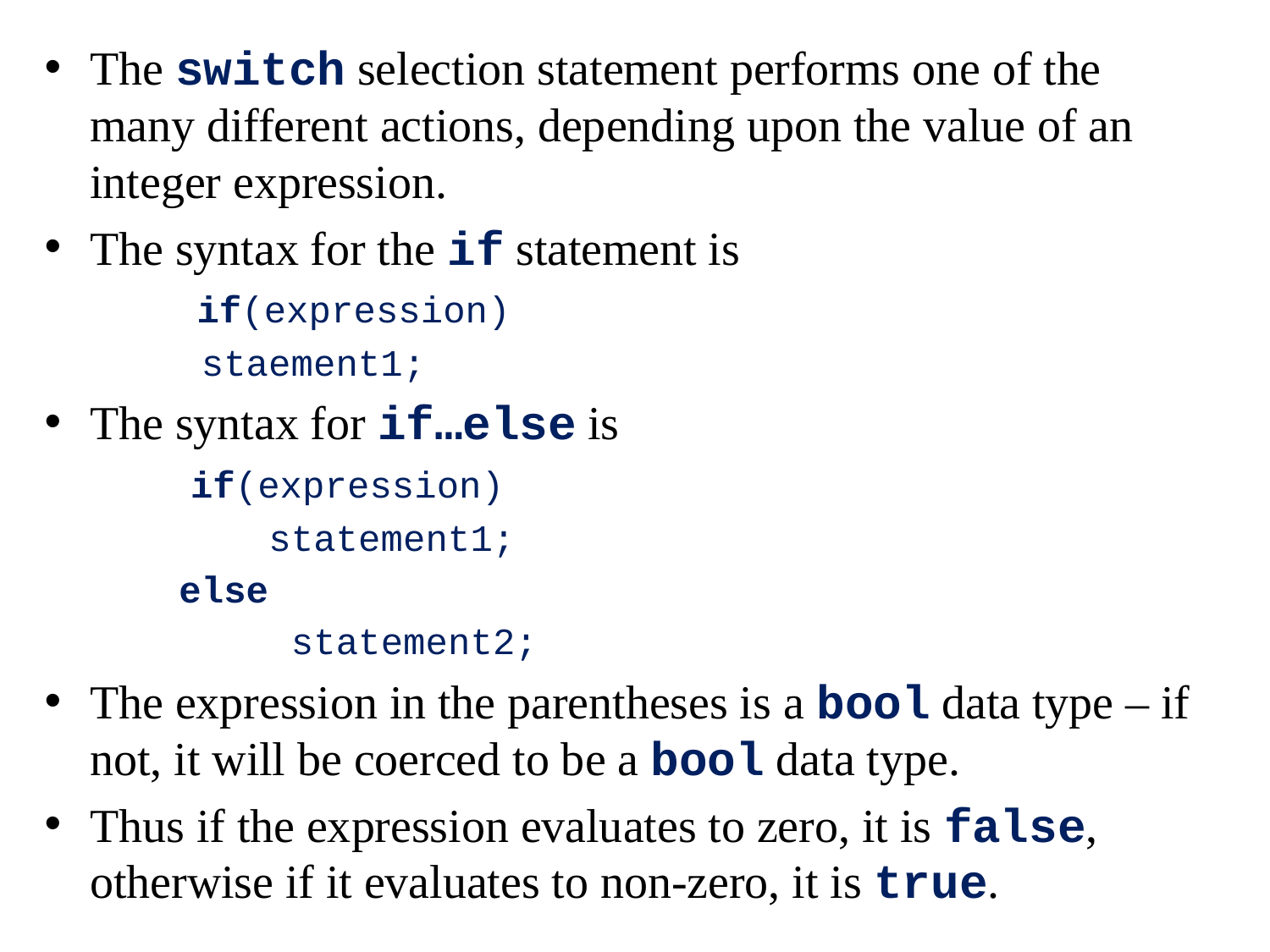

The switch selection statement performs one of the many different actions, depending upon the value of an integer expression.
The syntax for the if statement is
               if(expression)
       staement1;
The syntax for if…else is
      if(expression)
          statement1;
      else
           statement2;
The expression in the parentheses is a bool data type – if not, it will be coerced to be a bool data type.
Thus if the expression evaluates to zero, it is false, otherwise if it evaluates to non-zero, it is true.